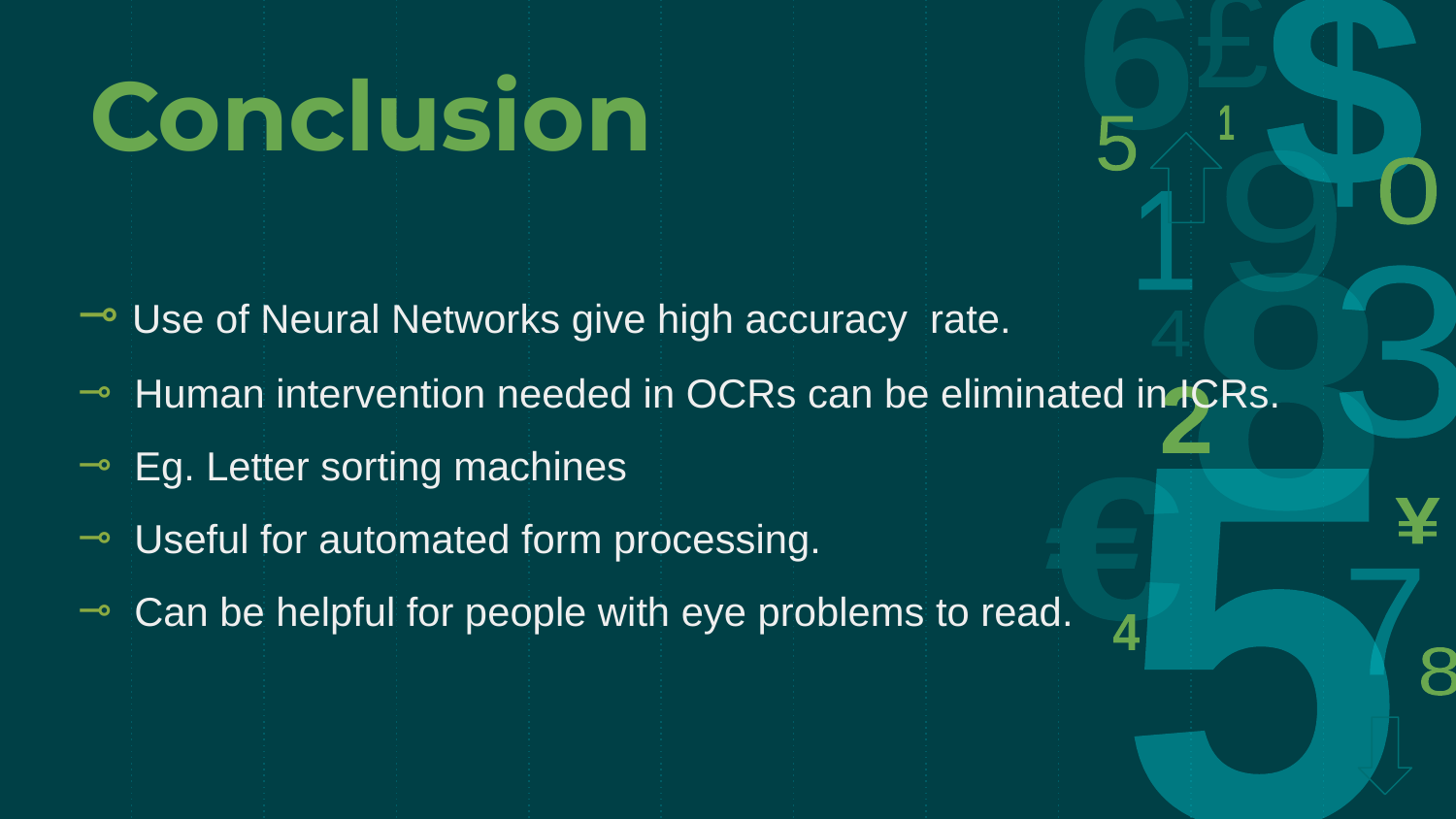

# Conclusion
 Use of Neural Networks give high accuracy  rate.
  Human intervention needed in OCRs can be eliminated in ICRs.
  Eg. Letter sorting machines
  Useful for automated form processing.
  Can be helpful for people with eye problems to read.